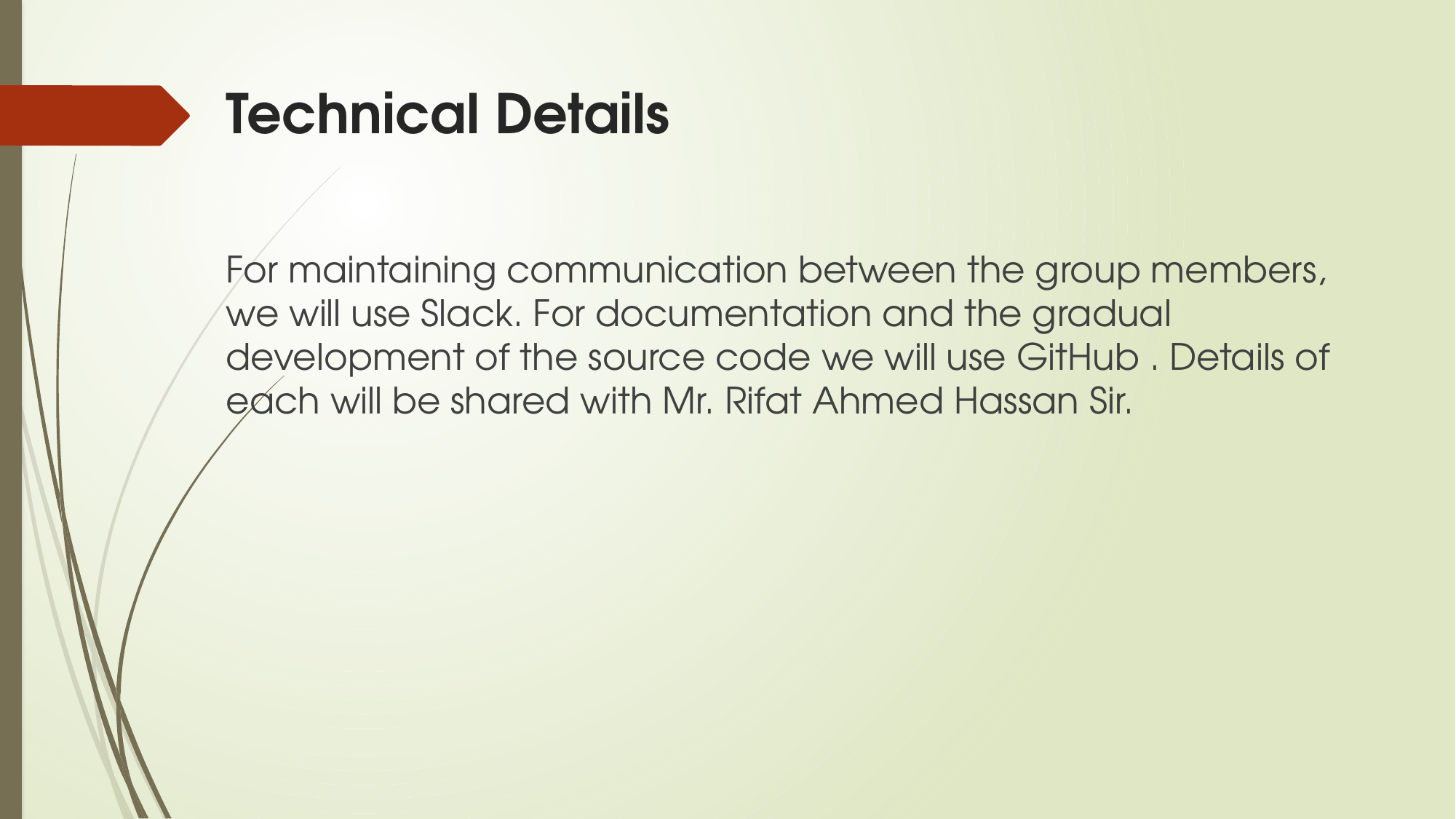

# Technical Details

For maintaining communication between the group members, we will use Slack. For documentation and the gradual development of the source code we will use GitHub . Details of each will be shared with Mr. Rifat Ahmed Hassan Sir.